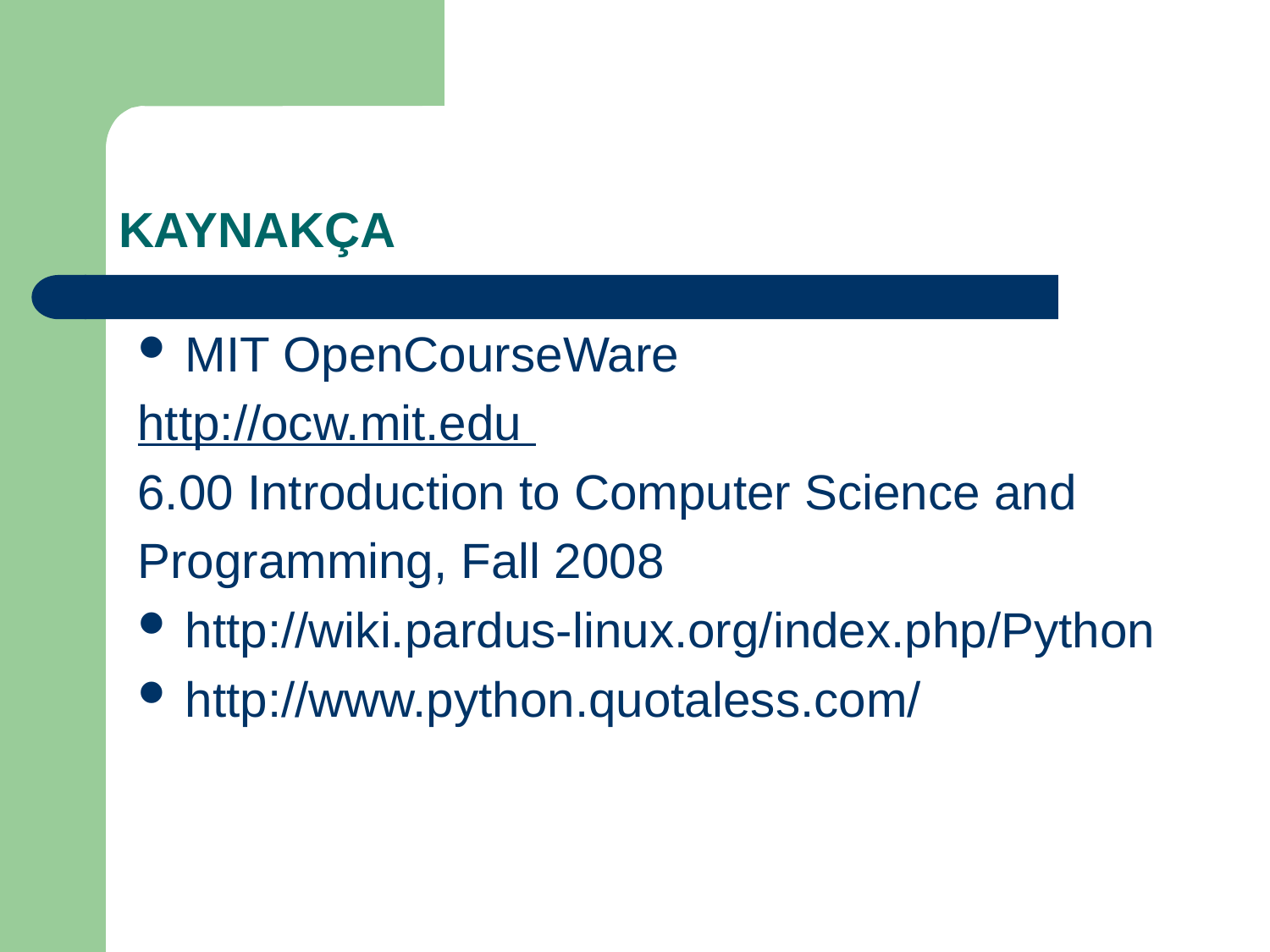

# KAYNAKÇA
MIT OpenCourseWare
http://ocw.mit.edu
6.00 Introduction to Computer Science and
Programming, Fall 2008
http://wiki.pardus-linux.org/index.php/Python
http://www.python.quotaless.com/